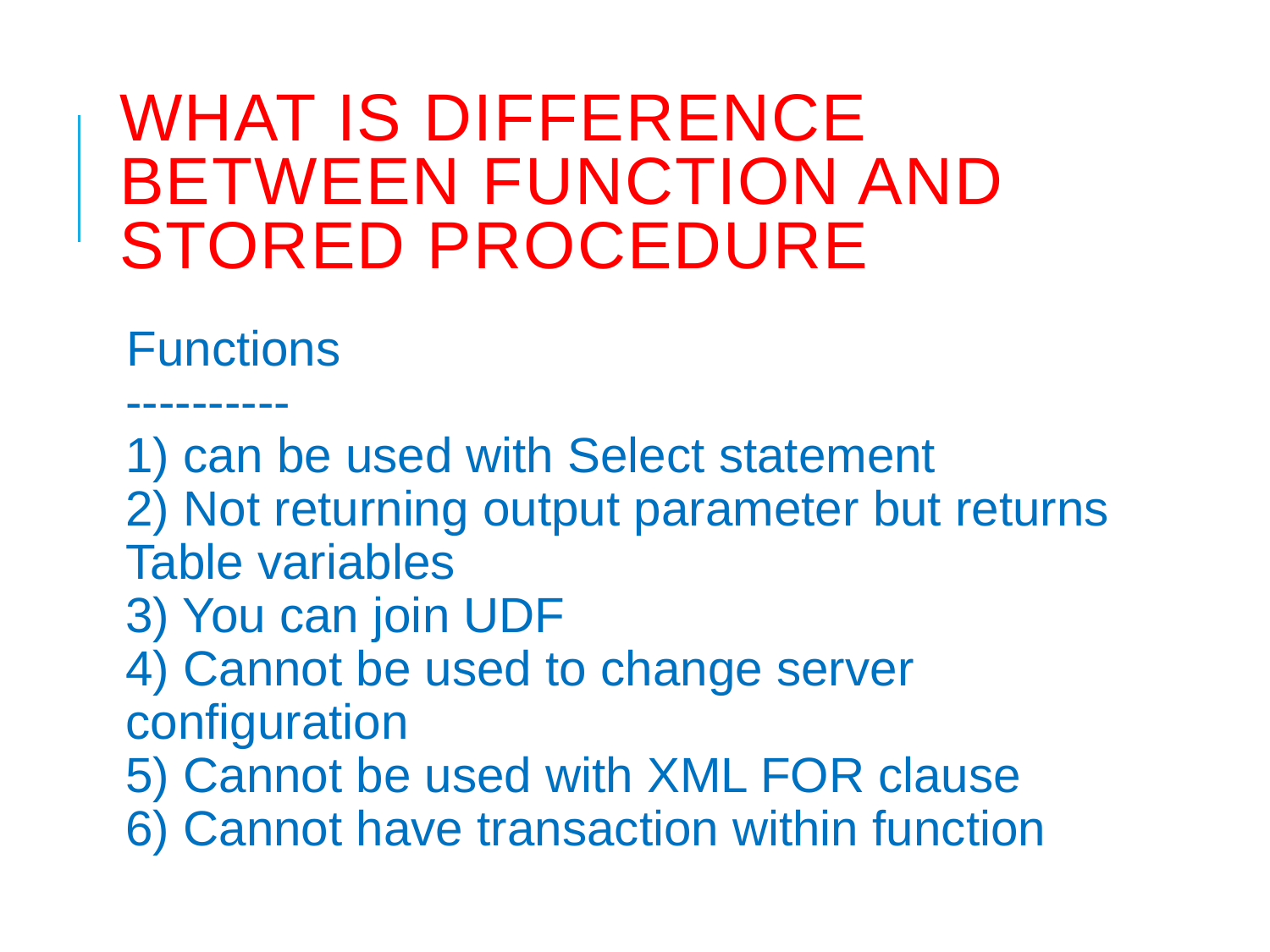

# what is difference between function and stored procedure
Functions
----------
1) can be used with Select statement
2) Not returning output parameter but returns Table variables
3) You can join UDF
4) Cannot be used to change server configuration
5) Cannot be used with XML FOR clause
6) Cannot have transaction within function